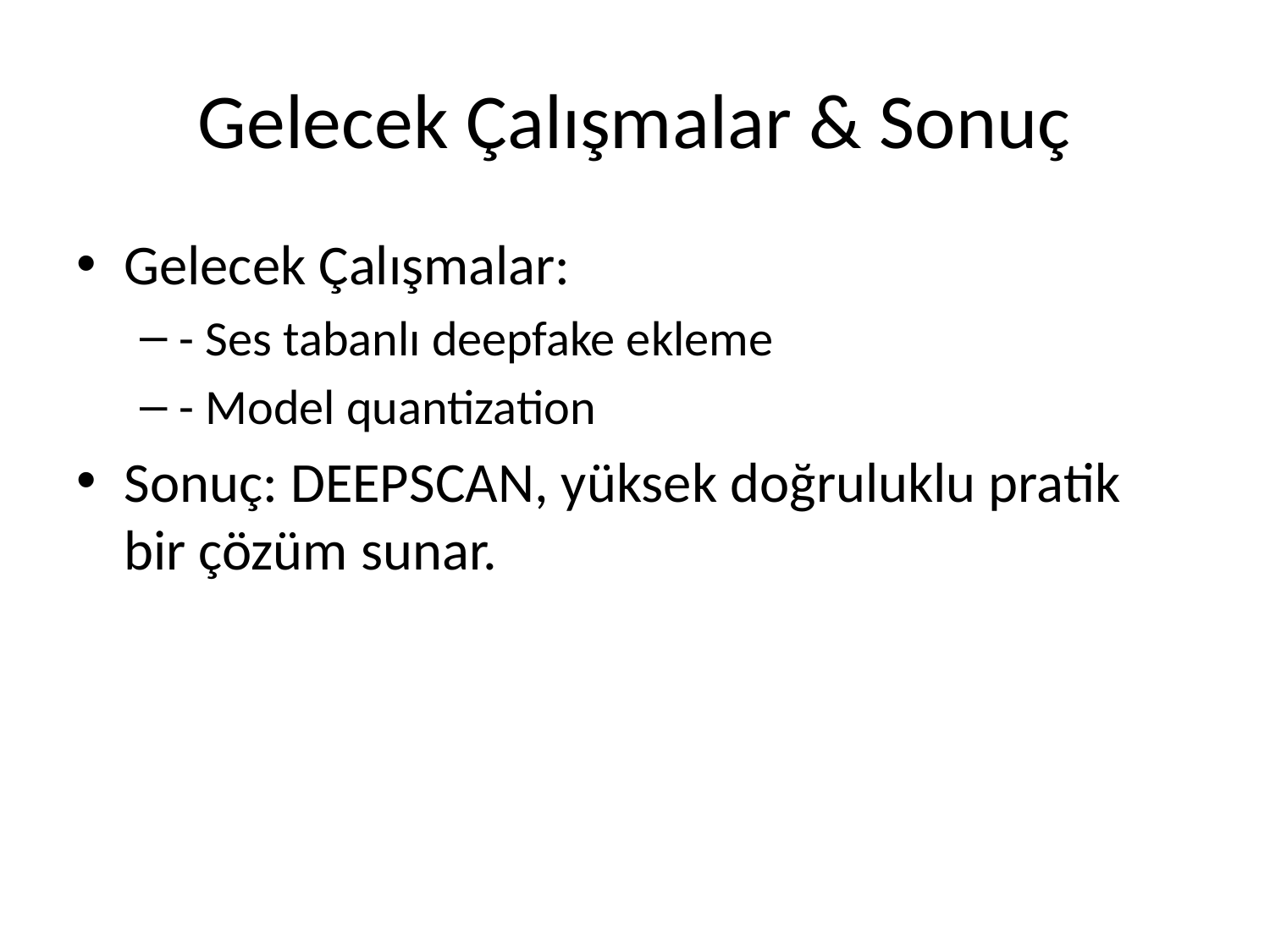

# Gelecek Çalışmalar & Sonuç
Gelecek Çalışmalar:
- Ses tabanlı deepfake ekleme
- Model quantization
Sonuç: DEEPSCAN, yüksek doğruluklu pratik bir çözüm sunar.